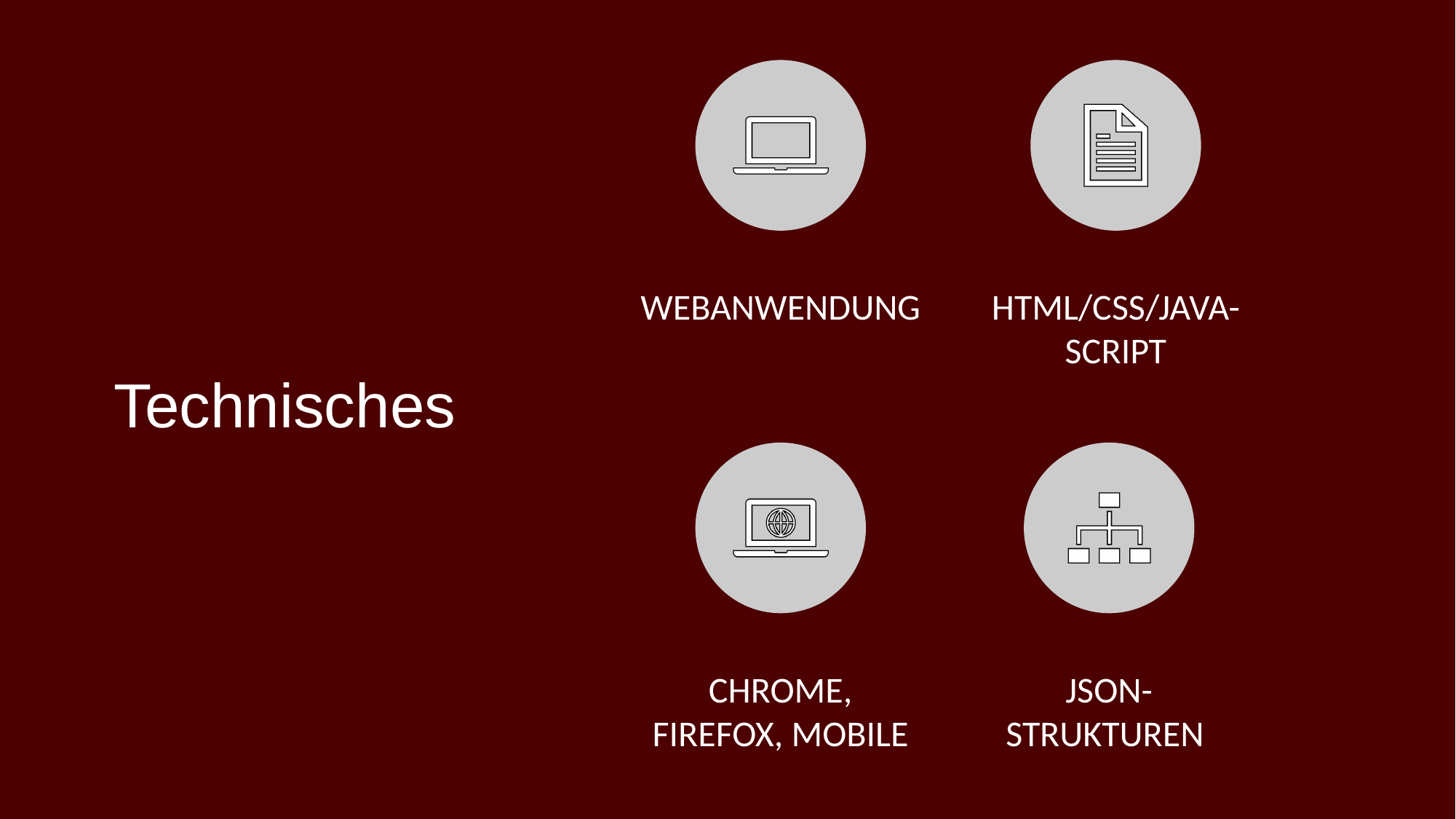

Webanwendung
HTML/CSS/Java-script
Chrome, Firefox, mobile
json-strukturen
# Technisches